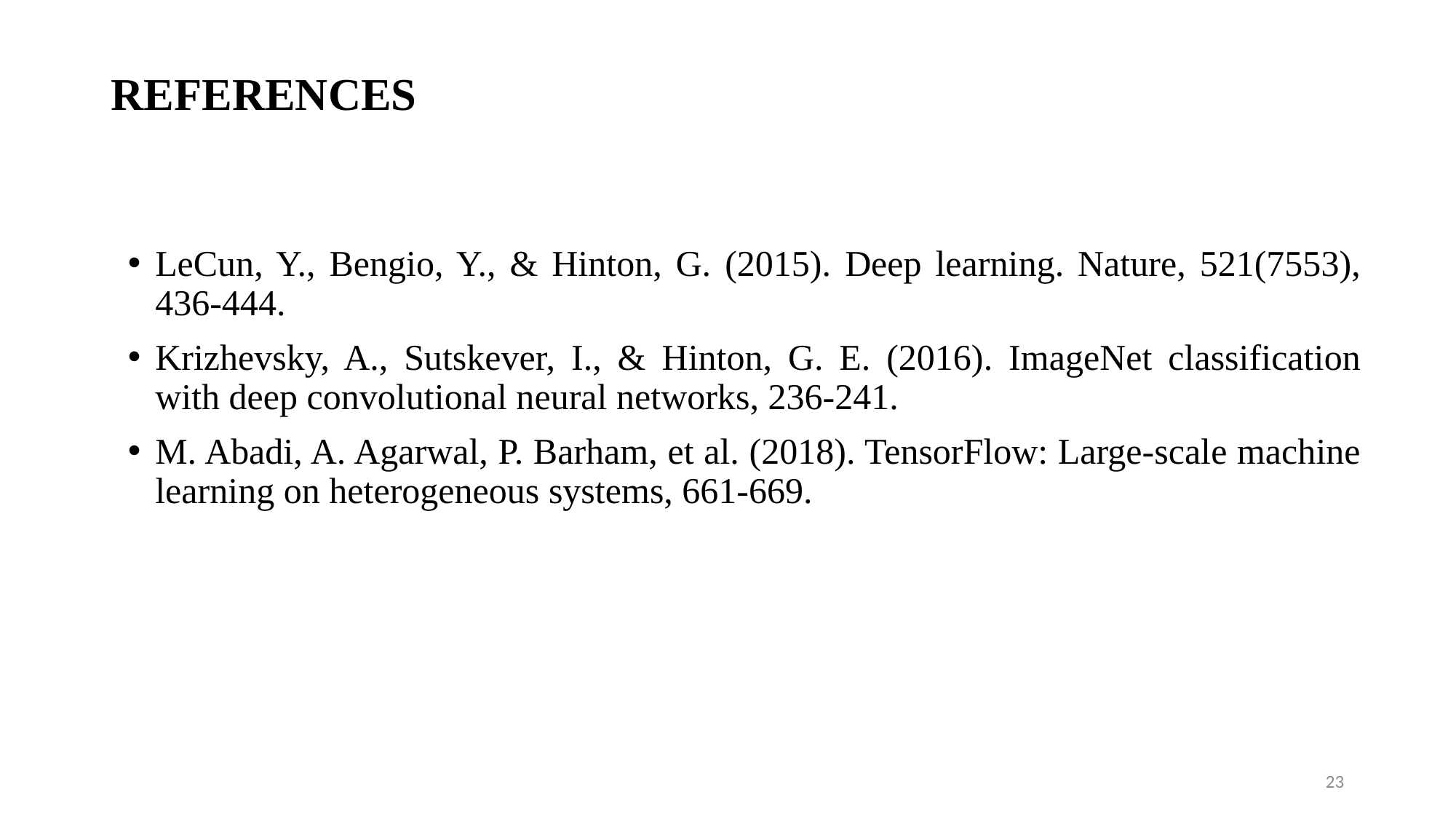

# REFERENCES
LeCun, Y., Bengio, Y., & Hinton, G. (2015). Deep learning. Nature, 521(7553), 436-444.
Krizhevsky, A., Sutskever, I., & Hinton, G. E. (2016). ImageNet classification with deep convolutional neural networks, 236-241.
M. Abadi, A. Agarwal, P. Barham, et al. (2018). TensorFlow: Large-scale machine learning on heterogeneous systems, 661-669.
23